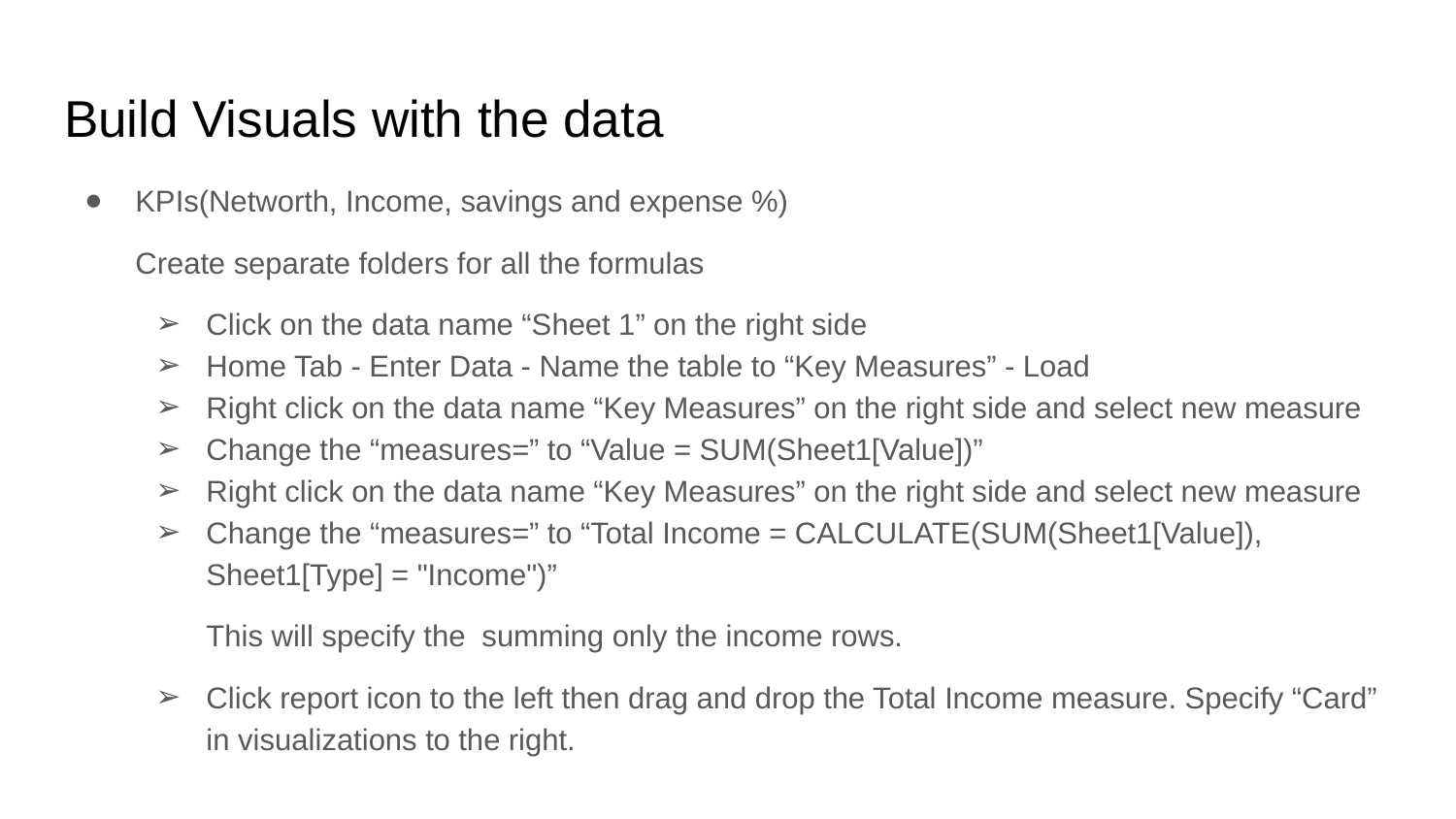

# Build Visuals with the data
KPIs(Networth, Income, savings and expense %)
Create separate folders for all the formulas
Click on the data name “Sheet 1” on the right side
Home Tab - Enter Data - Name the table to “Key Measures” - Load
Right click on the data name “Key Measures” on the right side and select new measure
Change the “measures=” to “Value = SUM(Sheet1[Value])”
Right click on the data name “Key Measures” on the right side and select new measure
Change the “measures=” to “Total Income = CALCULATE(SUM(Sheet1[Value]), Sheet1[Type] = "Income")”
This will specify the  summing only the income rows.
Click report icon to the left then drag and drop the Total Income measure. Specify “Card” in visualizations to the right.